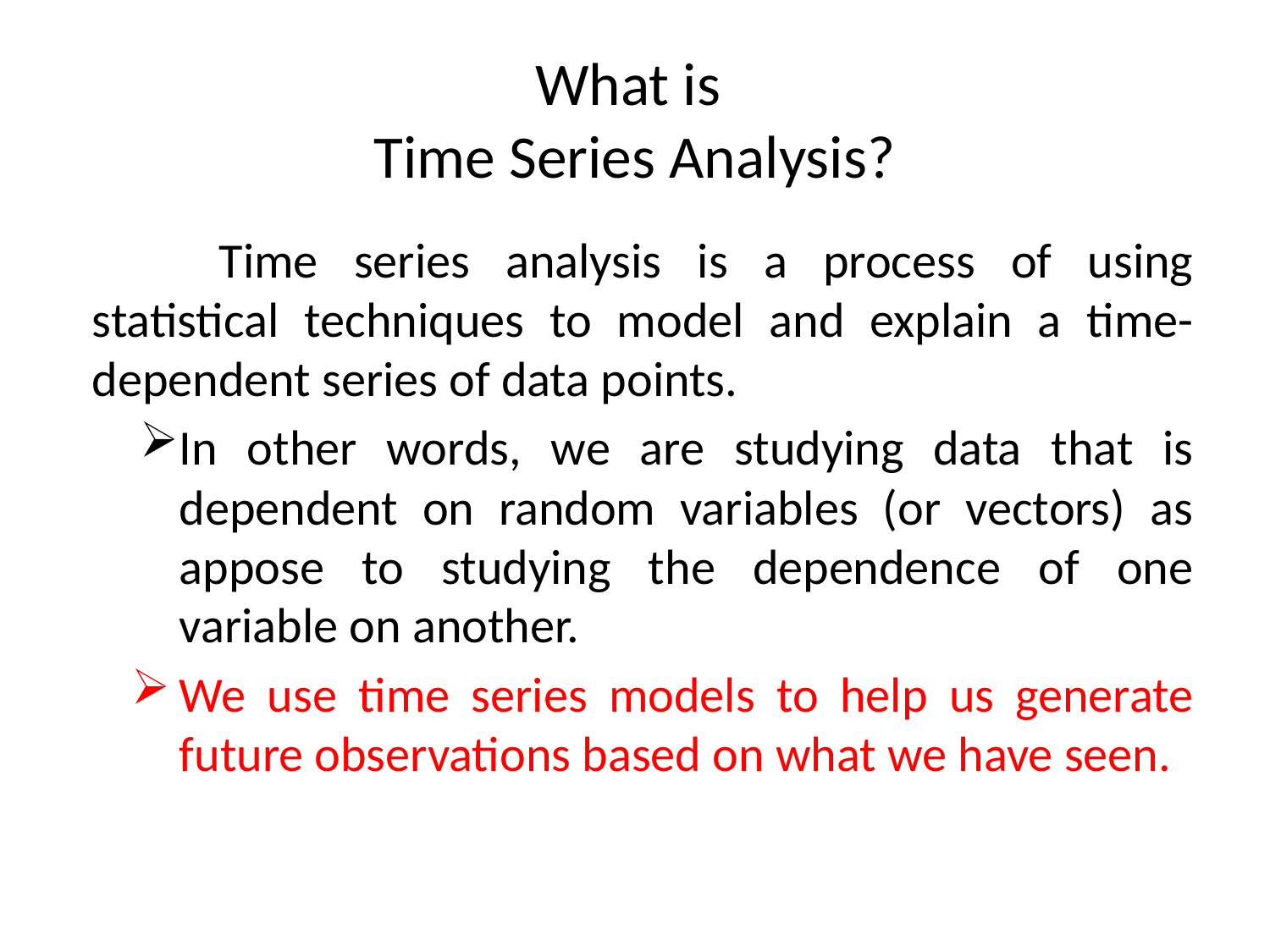

# What is Time Series Analysis?
	Time series analysis is a process of using statistical techniques to model and explain a time-dependent series of data points.
In other words, we are studying data that is dependent on random variables (or vectors) as appose to studying the dependence of one variable on another.
We use time series models to help us generate future observations based on what we have seen.